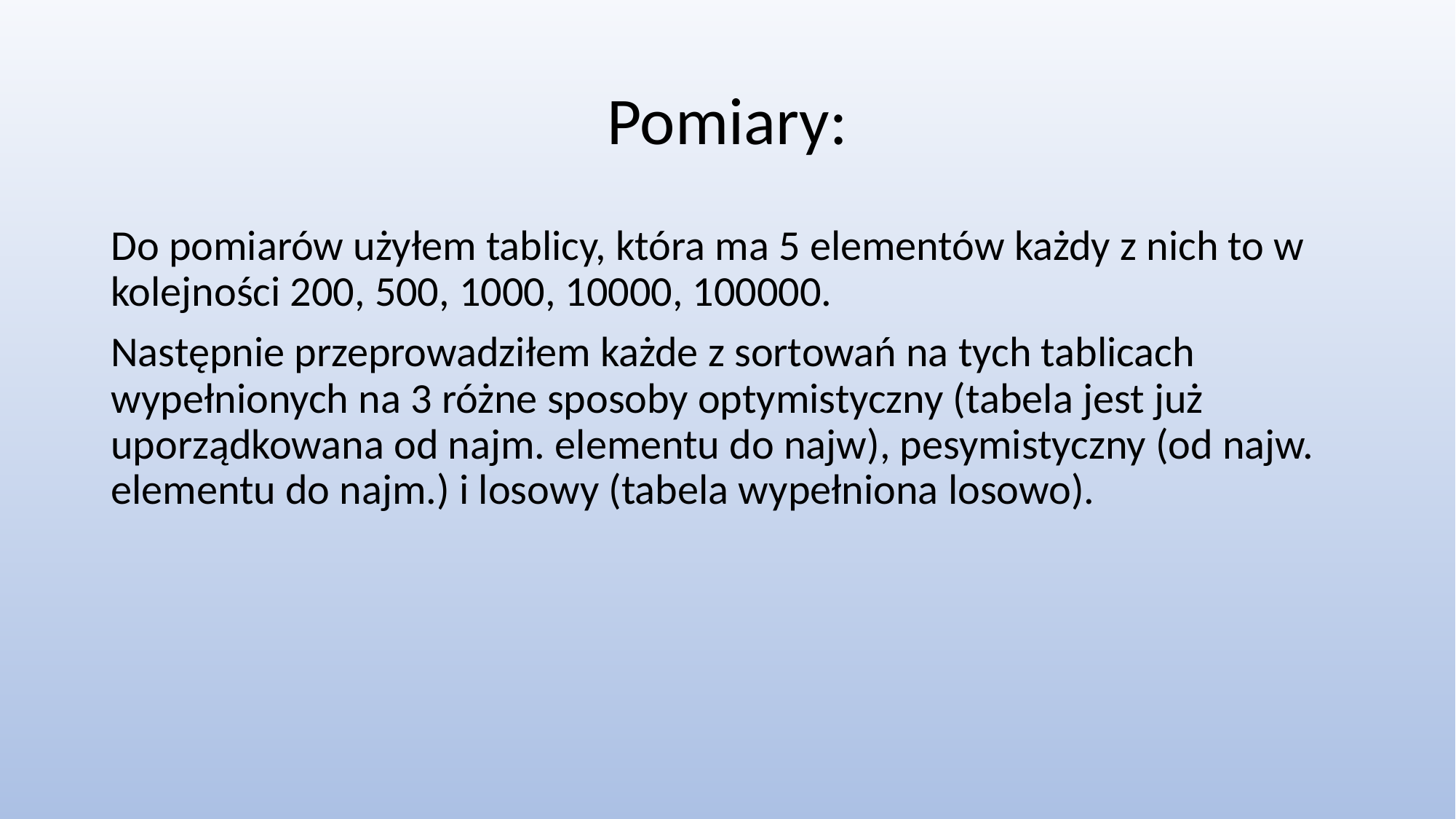

# Pomiary:
Do pomiarów użyłem tablicy, która ma 5 elementów każdy z nich to w kolejności 200, 500, 1000, 10000, 100000.
Następnie przeprowadziłem każde z sortowań na tych tablicach wypełnionych na 3 różne sposoby optymistyczny (tabela jest już uporządkowana od najm. elementu do najw), pesymistyczny (od najw. elementu do najm.) i losowy (tabela wypełniona losowo).